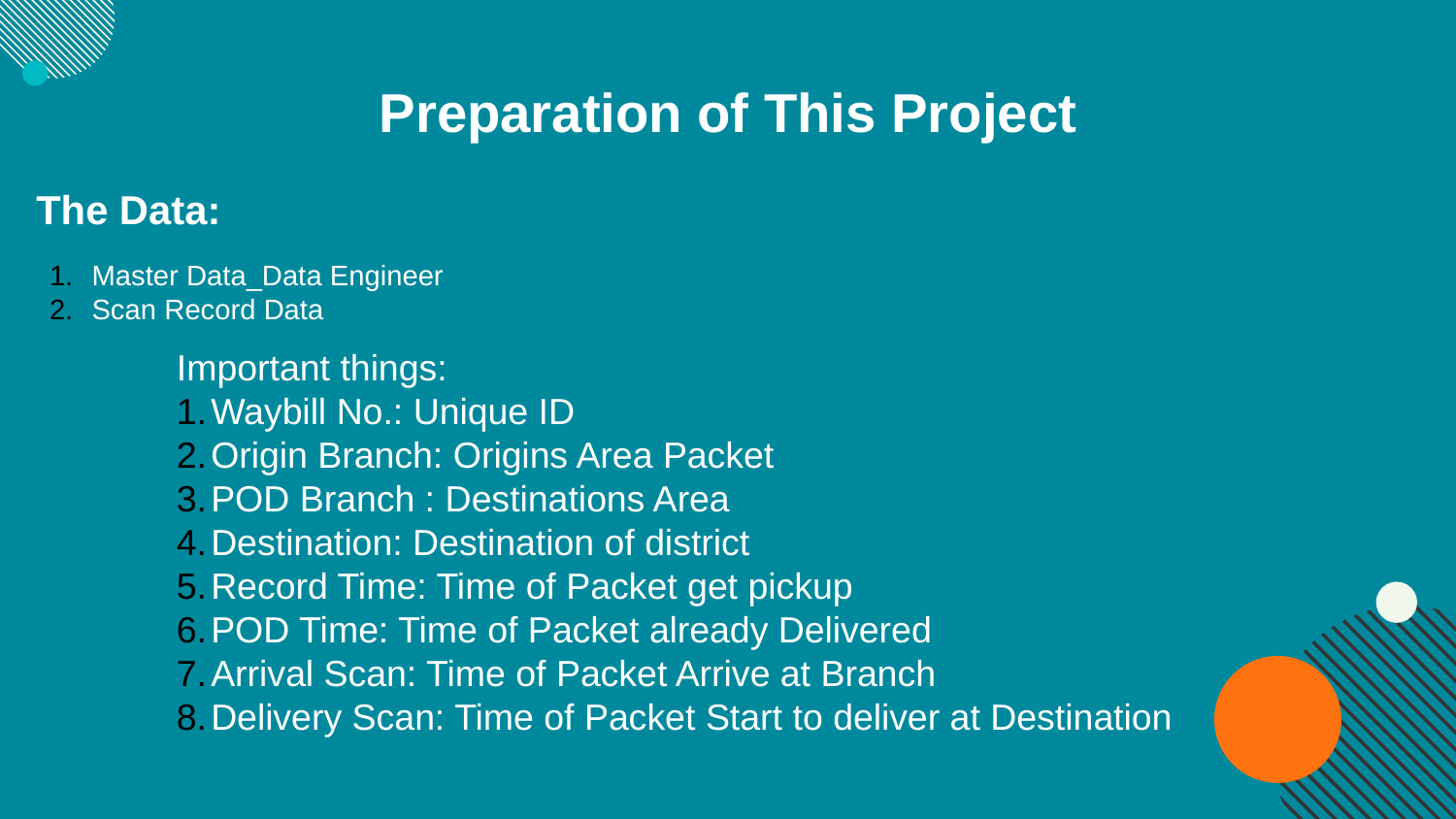

# Preparation of This Project
The Data:
 Master Data_Data Engineer
 Scan Record Data
Important things:
Waybill No.: Unique ID
Origin Branch: Origins Area Packet
POD Branch : Destinations Area
Destination: Destination of district
Record Time: Time of Packet get pickup
POD Time: Time of Packet already Delivered
Arrival Scan: Time of Packet Arrive at Branch
Delivery Scan: Time of Packet Start to deliver at Destination